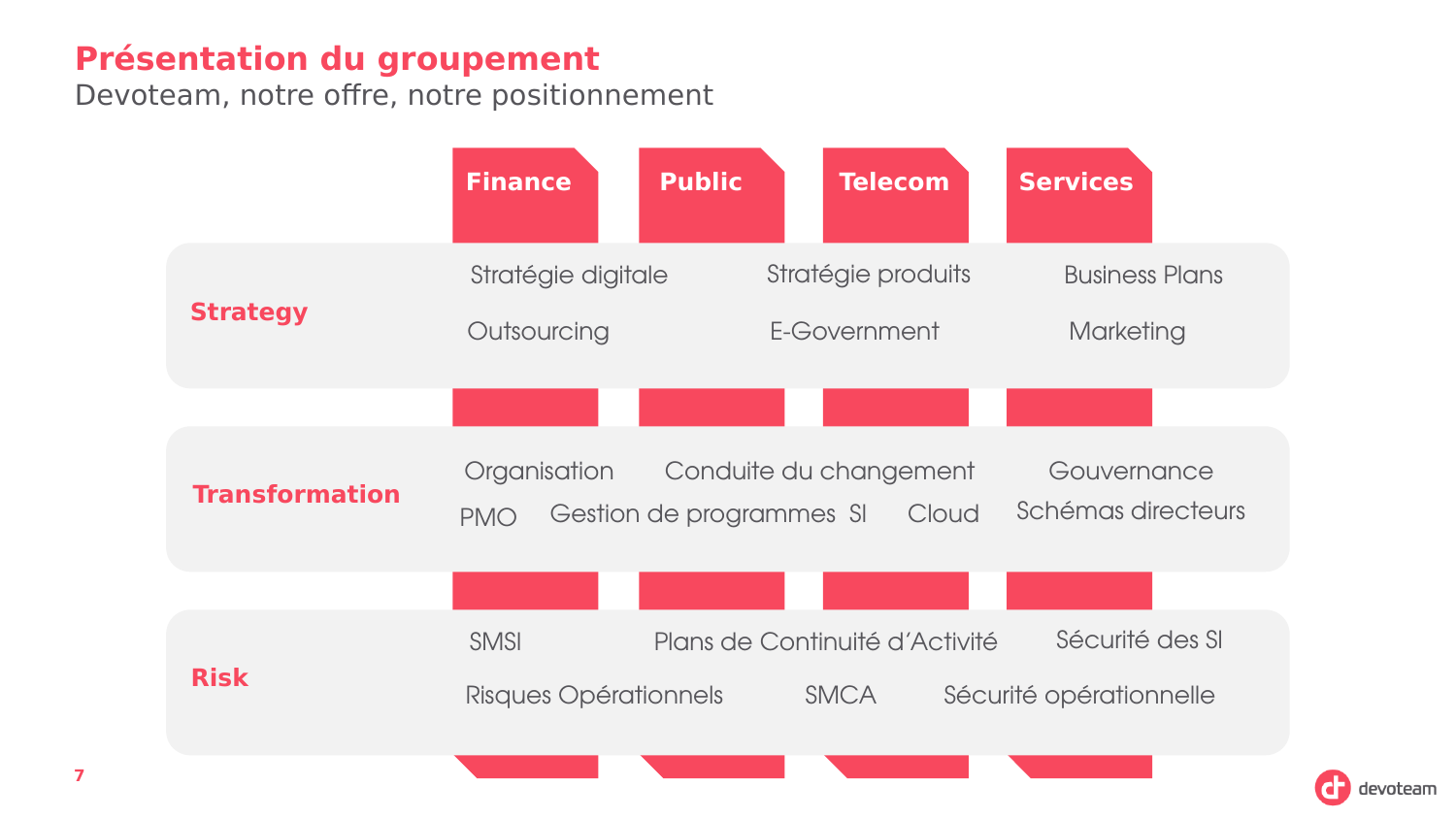

# Présentation du groupement
Devoteam, notre offre, notre positionnement

Finance
Public
Telecom
Services

Stratégie produits
Stratégie digitale
Business Plans
Strategy
Outsourcing
E-Government
Marketing

Organisation
Conduite du changement
Gouvernance
Transformation
Schémas directeurs
Gestion de programmes  SI      Cloud
PMO

Sécurité des SI
SMSI
Plans de Continuité d’Activité
Risk
Risques Opérationnels
SMCA
Sécurité opérationnelle
7